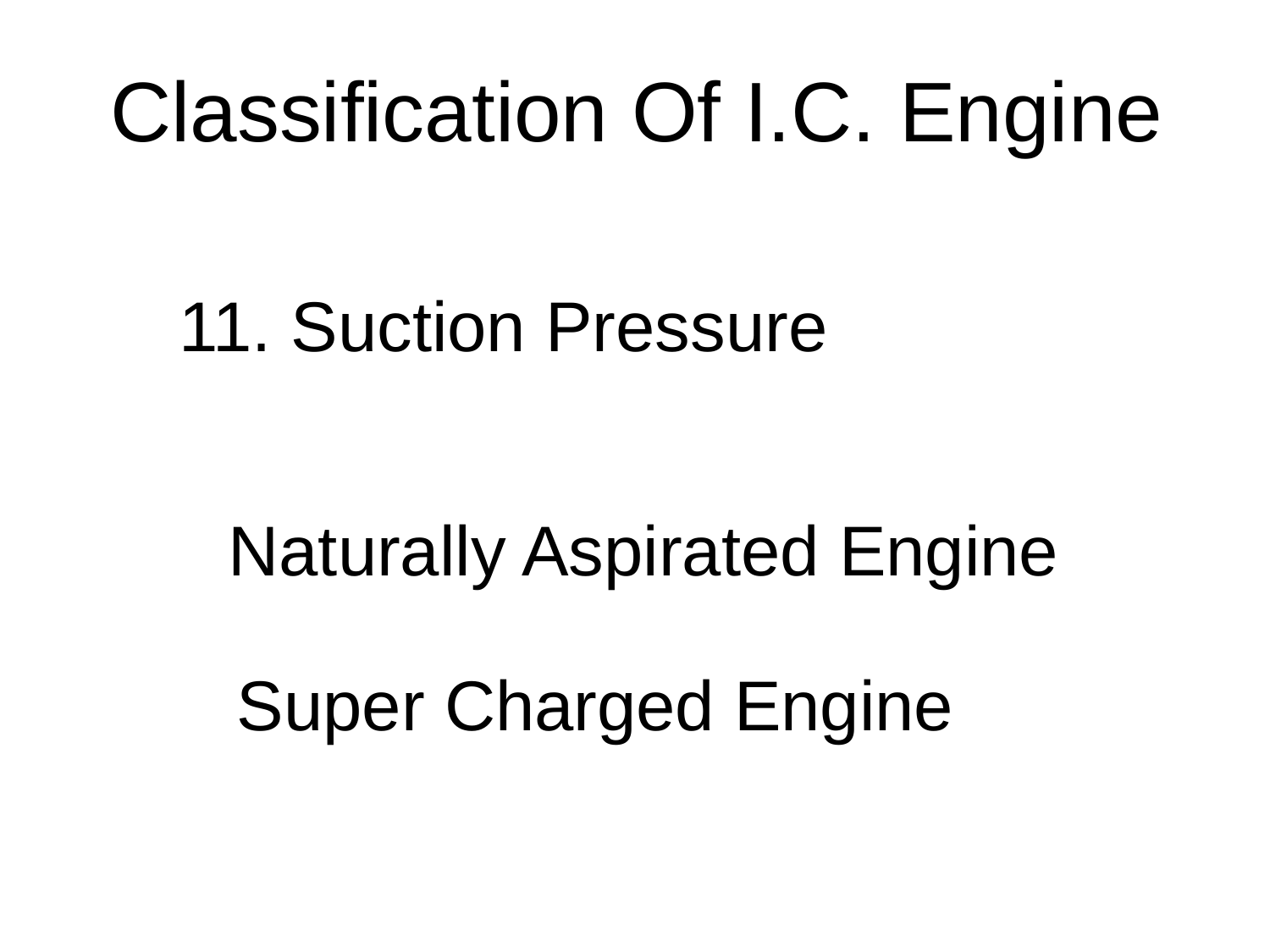

Classification Of I.C. Engine
11. Suction Pressure
Naturally Aspirated Engine
Super Charged Engine